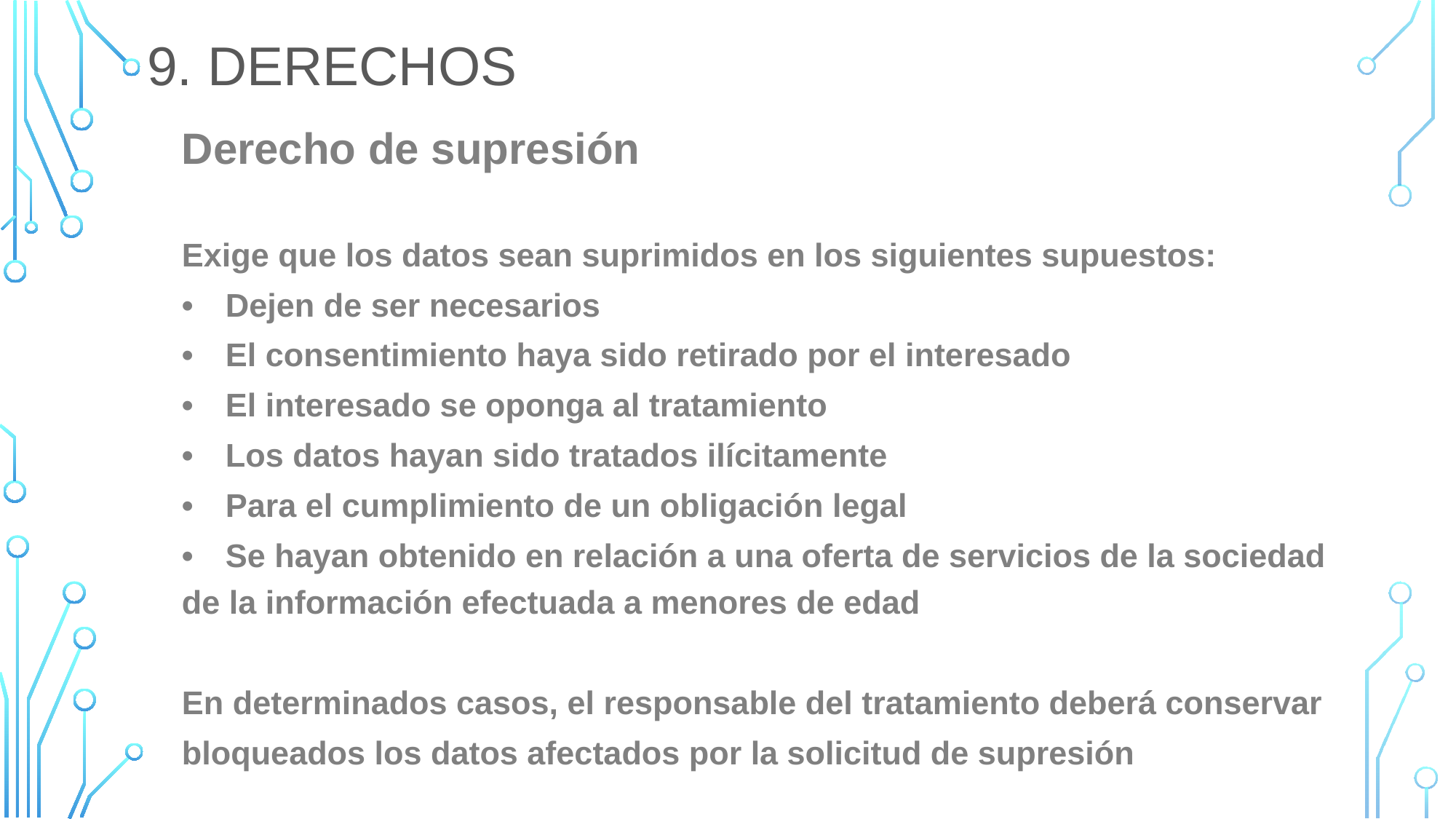

# 9. derechos
Derecho de supresión

Exige que los datos sean suprimidos en los siguientes supuestos:
•	Dejen de ser necesarios
•	El consentimiento haya sido retirado por el interesado
•	El interesado se oponga al tratamiento
•	Los datos hayan sido tratados ilícitamente
•	Para el cumplimiento de un obligación legal
•	Se hayan obtenido en relación a una oferta de servicios de la sociedad de la información efectuada a menores de edad

En determinados casos, el responsable del tratamiento deberá conservar
bloqueados los datos afectados por la solicitud de supresión